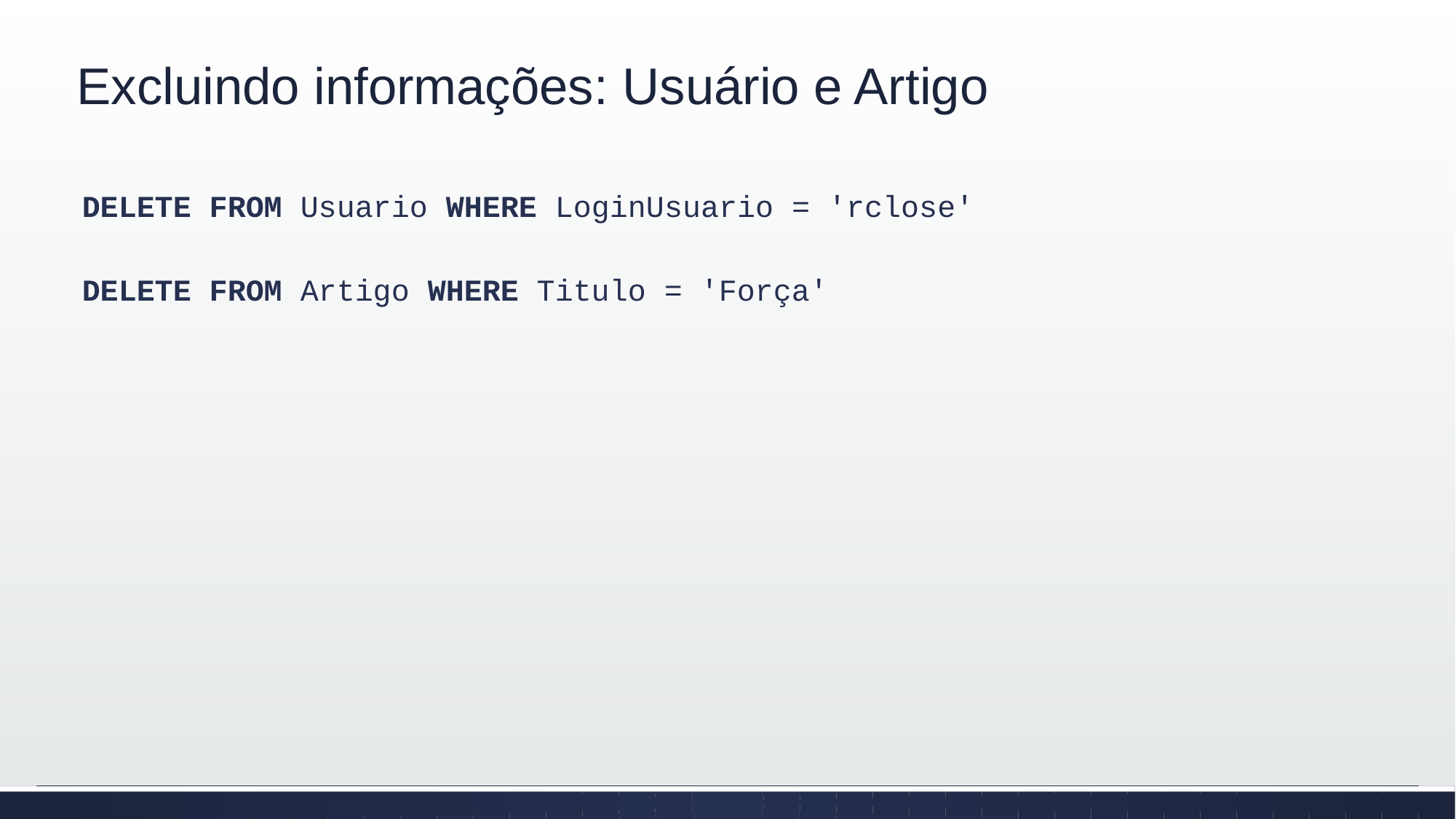

# Excluindo informações: Usuário e Artigo
DELETE FROM Usuario WHERE LoginUsuario = 'rclose'

DELETE FROM Artigo WHERE Titulo = 'Força'